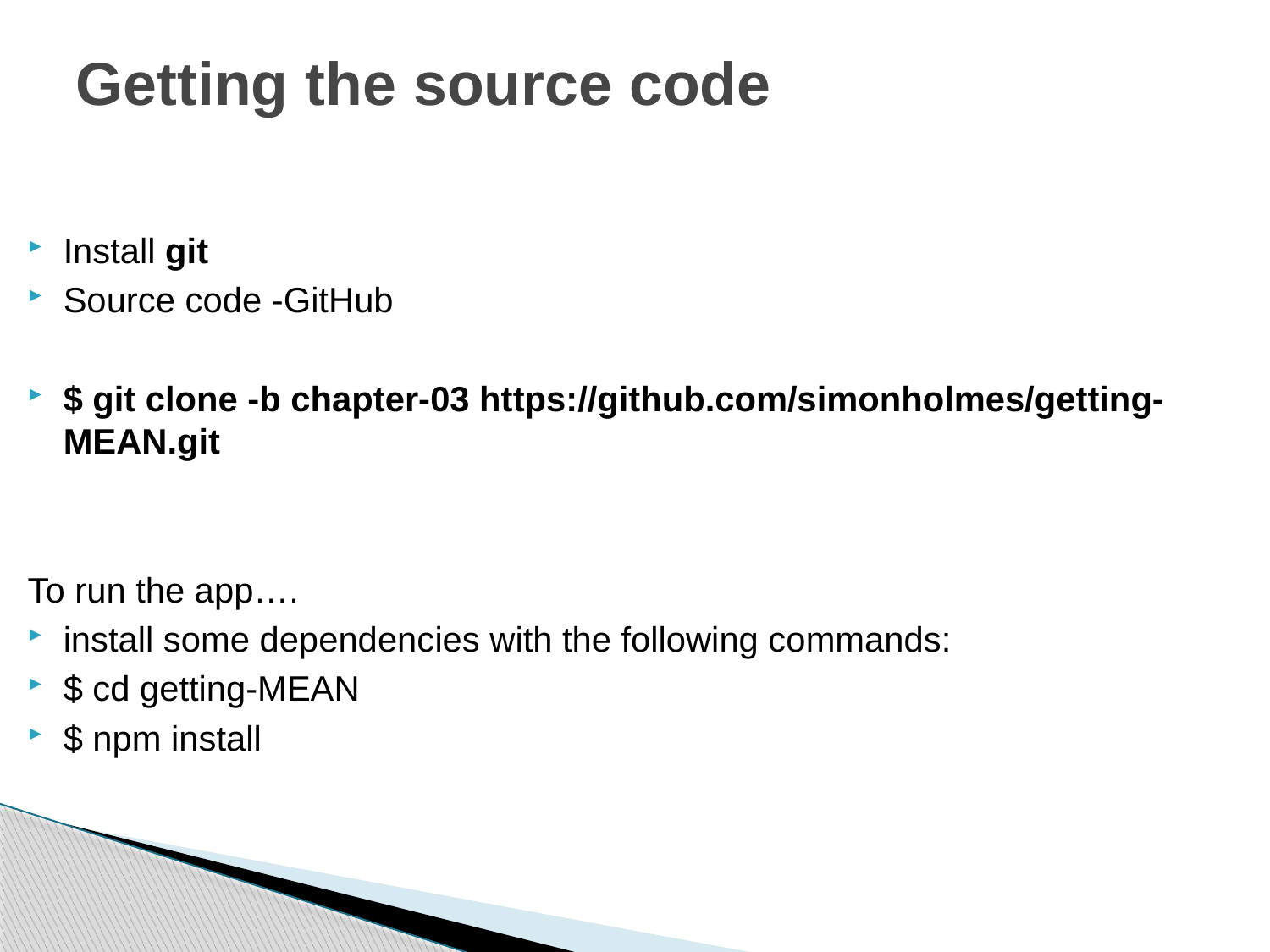

# Getting the source code
Install git
Source code -GitHub

$ git clone -b chapter-03 https://github.com/simonholmes/getting-MEAN.git

To run the app….
install some dependencies with the following commands:
$ cd getting-MEAN
$ npm install